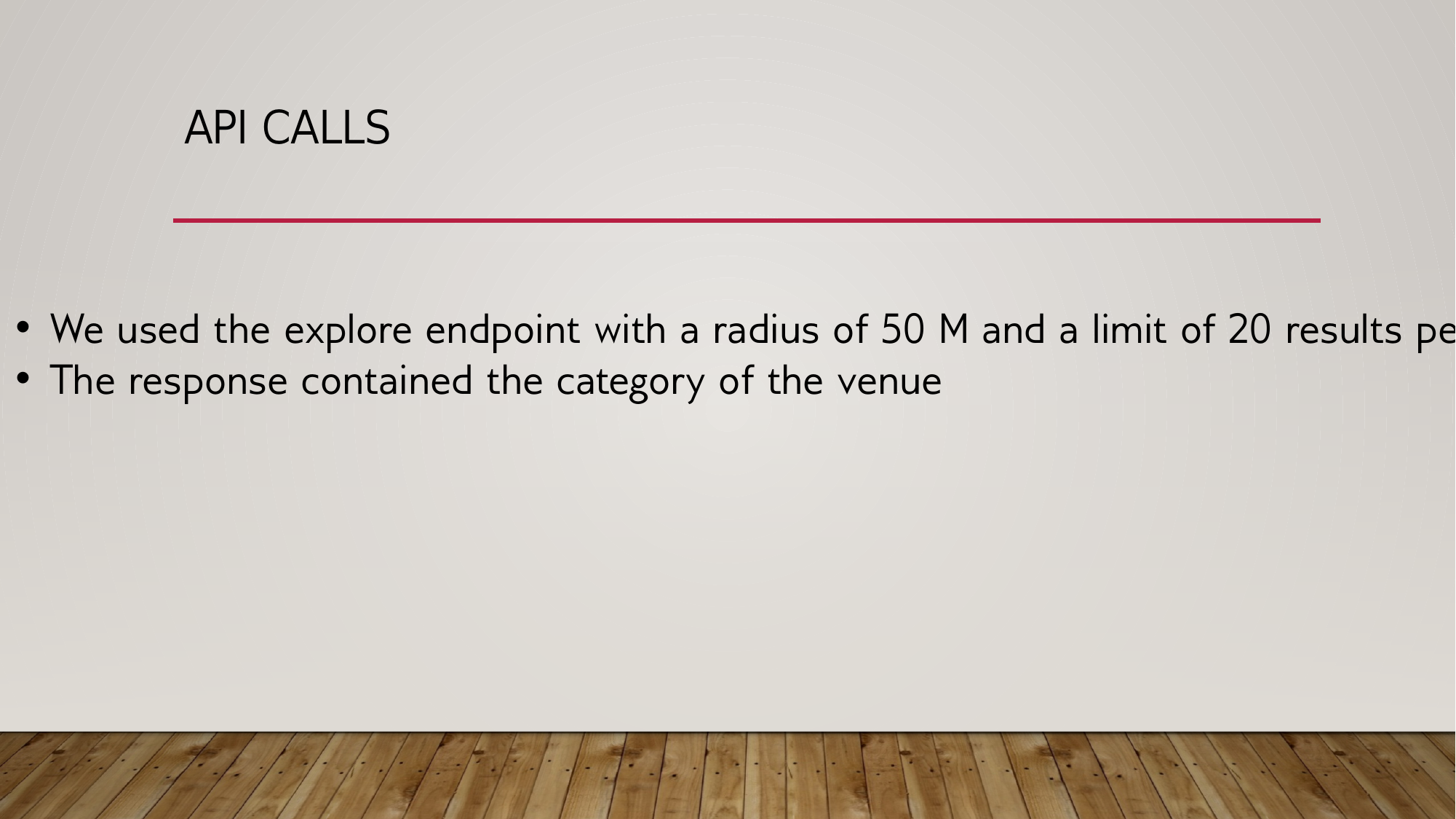

# API Calls
We used the explore endpoint with a radius of 50 M and a limit of 20 results per call
The response contained the category of the venue